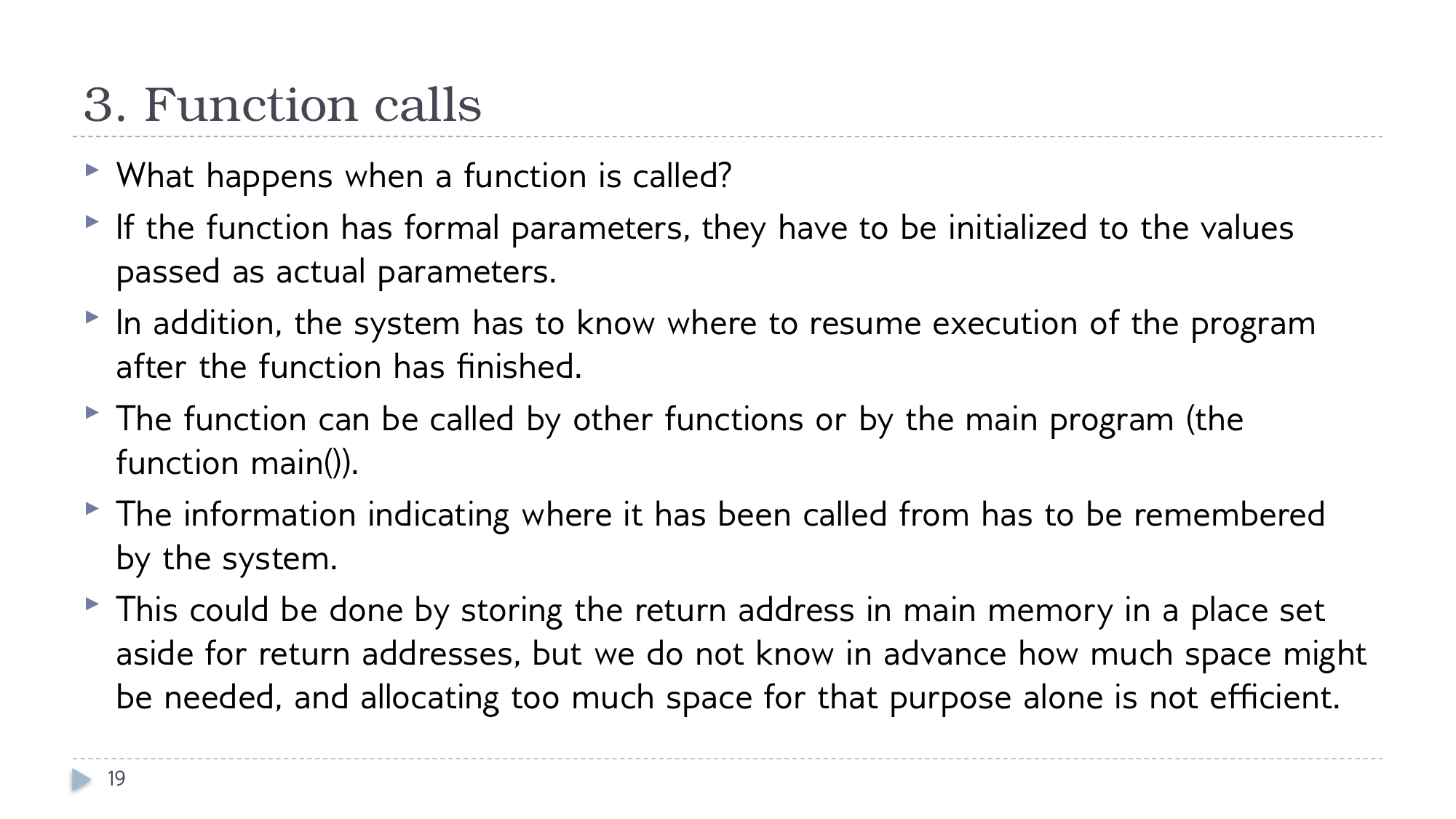

# 3. Function calls
What happens when a function is called?
If the function has formal parameters, they have to be initialized to the values passed as actual parameters.
In addition, the system has to know where to resume execution of the program after the function has finished.
The function can be called by other functions or by the main program (the function main()).
The information indicating where it has been called from has to be remembered by the system.
This could be done by storing the return address in main memory in a place set aside for return addresses, but we do not know in advance how much space might be needed, and allocating too much space for that purpose alone is not efficient.
19